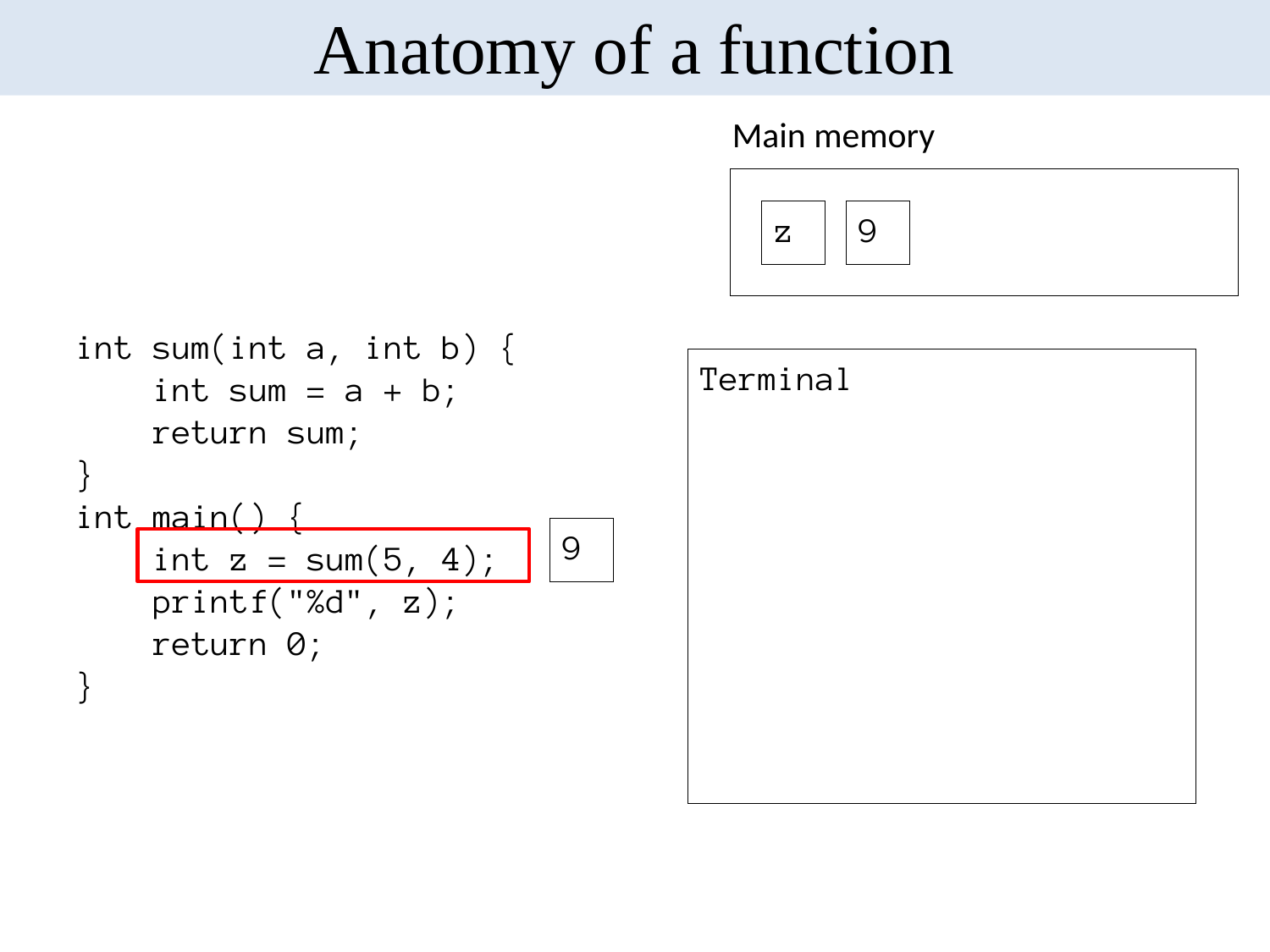

Anatomy of a function
Main memory

z
9
int sum(int a, int b) {
    int sum = a + b;
    return sum;
}
int main() {
    int z = sum(5, 4);
    printf("%d", z);
    return 0;
}
Terminal

9